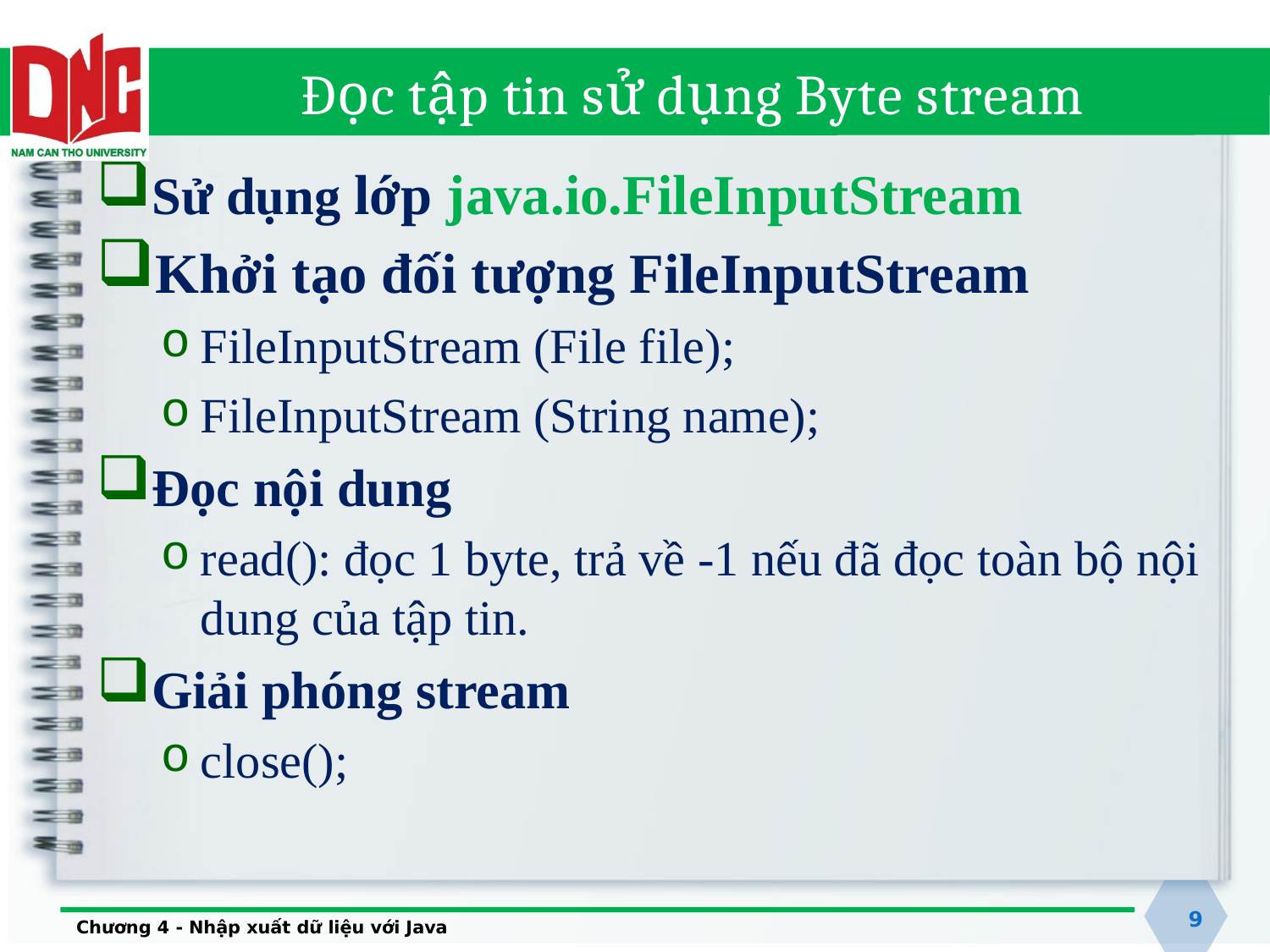

# Đọc tập tin sử dụng Byte stream
Sử dụng lớp java.io.FileInputStream
Khởi tạo đối tượng FileInputStream
FileInputStream (File file);
FileInputStream (String name);
Đọc nội dung
read(): đọc 1 byte, trả về -1 nếu đã đọc toàn bộ nội dung của tập tin.
Giải phóng stream
close();

9
Chương 4 - Nhập xuất dữ liệu với Java